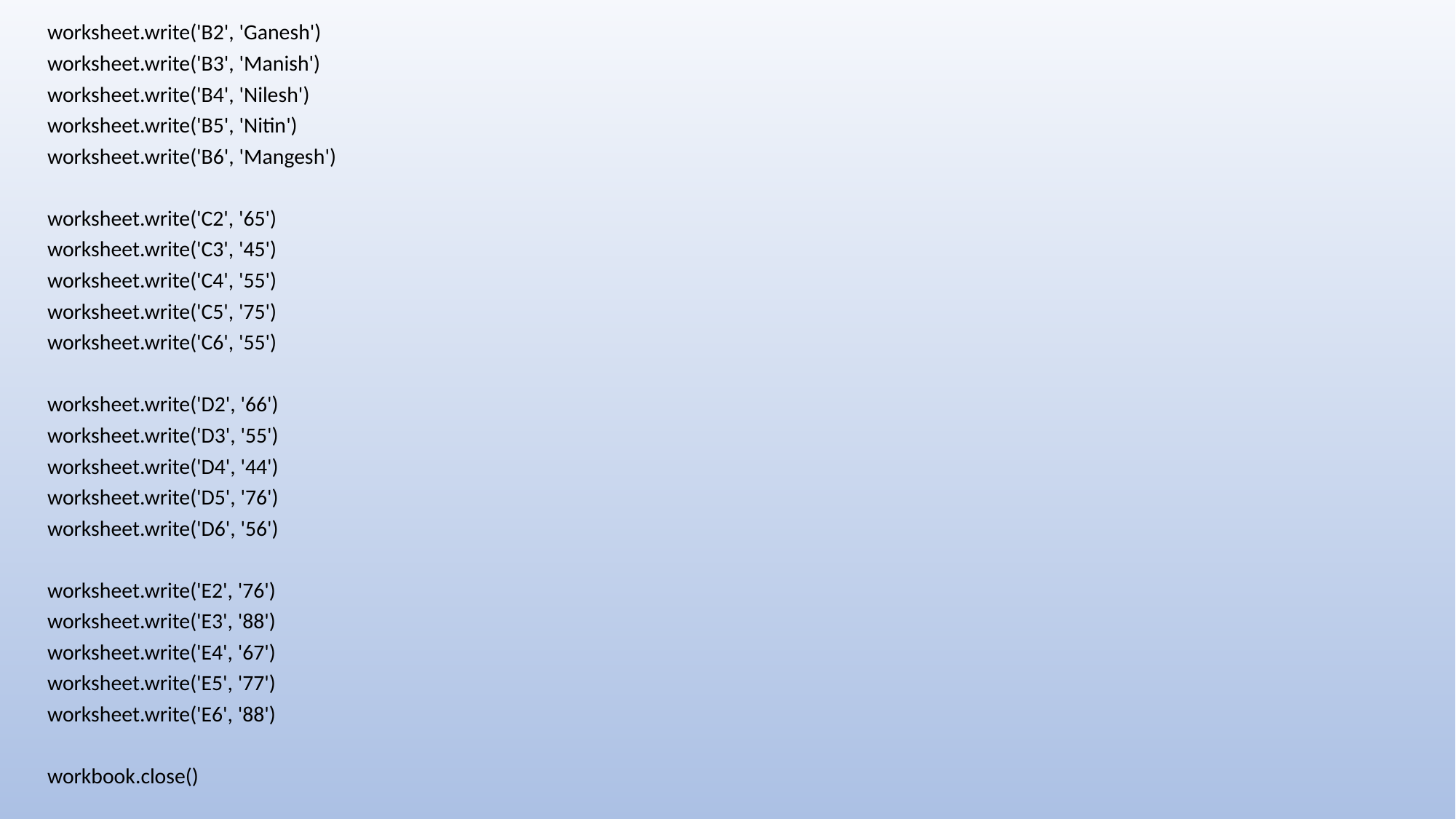

worksheet.write('B2', 'Ganesh')
worksheet.write('B3', 'Manish')
worksheet.write('B4', 'Nilesh')
worksheet.write('B5', 'Nitin')
worksheet.write('B6', 'Mangesh')

worksheet.write('C2', '65')
worksheet.write('C3', '45')
worksheet.write('C4', '55')
worksheet.write('C5', '75')
worksheet.write('C6', '55')

worksheet.write('D2', '66')
worksheet.write('D3', '55')
worksheet.write('D4', '44')
worksheet.write('D5', '76')
worksheet.write('D6', '56')

worksheet.write('E2', '76')
worksheet.write('E3', '88')
worksheet.write('E4', '67')
worksheet.write('E5', '77')
worksheet.write('E6', '88')

workbook.close()